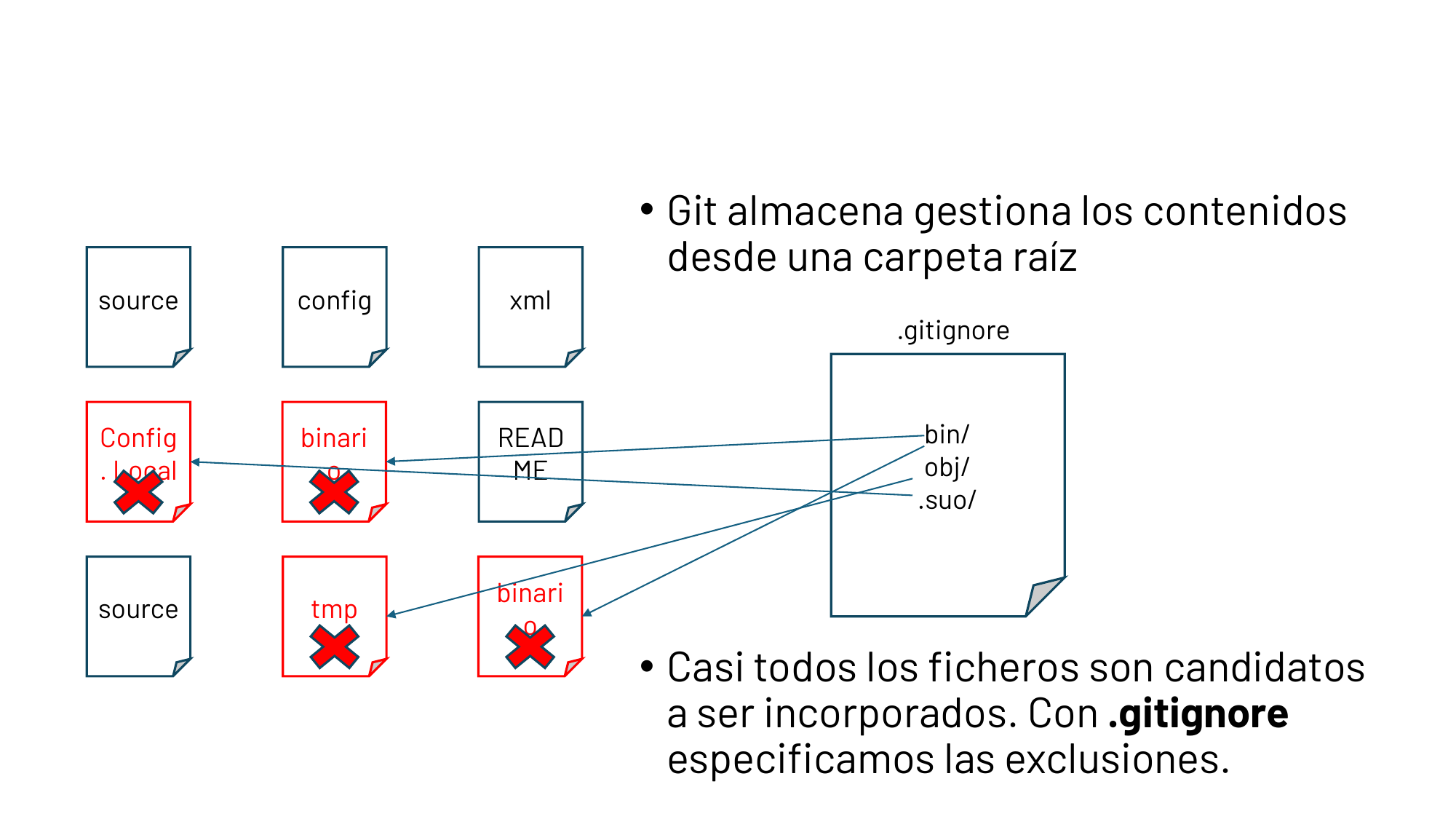

# Git: Exclusiones .gitignore
Git almacena gestiona los contenidos desde una carpeta raíz
source
config
xml
.gitignore
bin/
obj/
.suo/
Config. Local
tmp

binario
binario

README
source
Casi todos los ficheros son candidatos a ser incorporados. Con .gitignore especificamos las exclusiones.